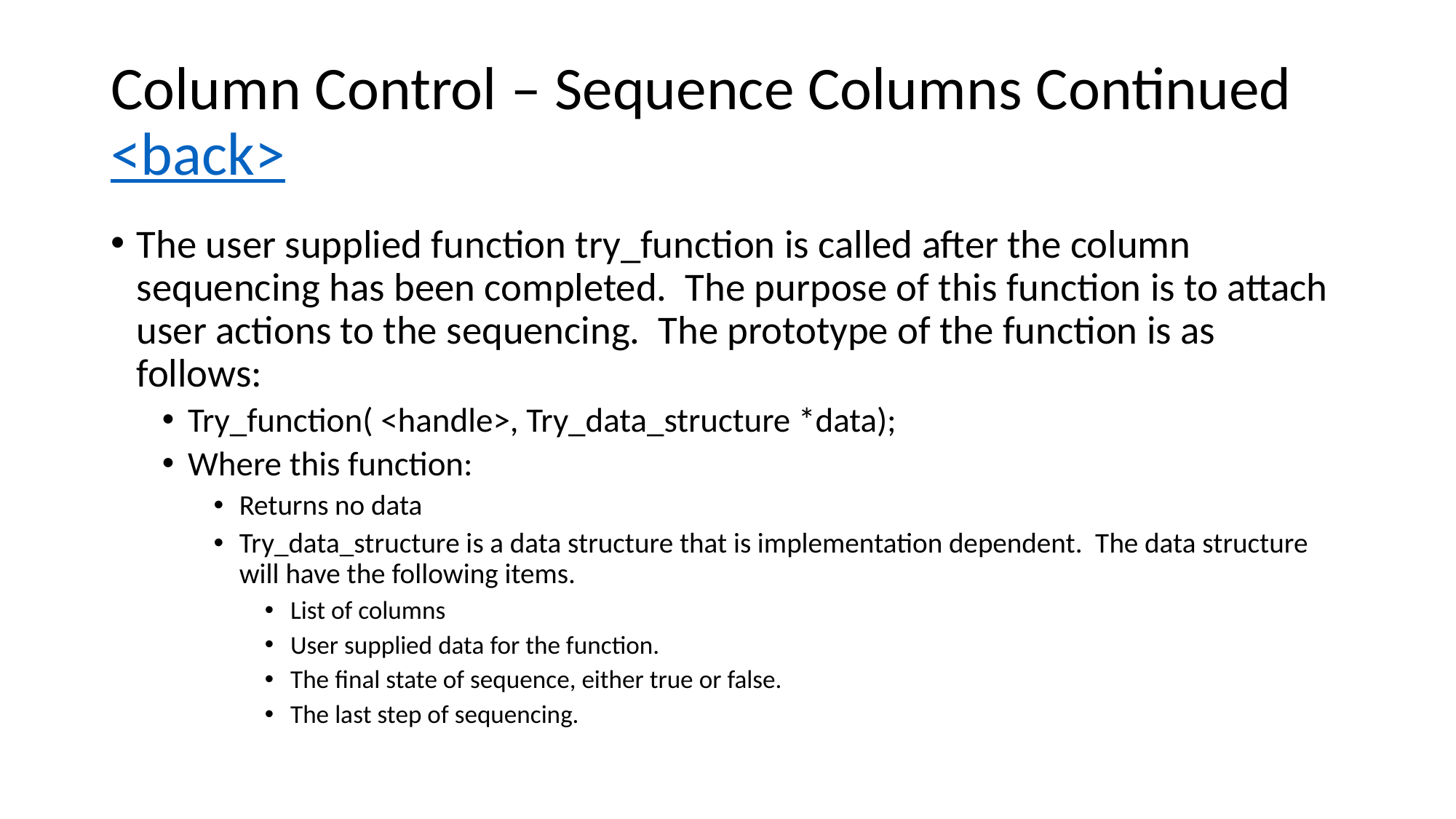

# Column Control – Sequence Columns Continued <back>
The user supplied function try_function is called after the column sequencing has been completed.  The purpose of this function is to attach user actions to the sequencing.  The prototype of the function is as follows:
Try_function( <handle>, Try_data_structure *data);
Where this function:
Returns no data
Try_data_structure is a data structure that is implementation dependent.  The data structure will have the following items.
List of columns
User supplied data for the function.
The final state of sequence, either true or false.
The last step of sequencing.